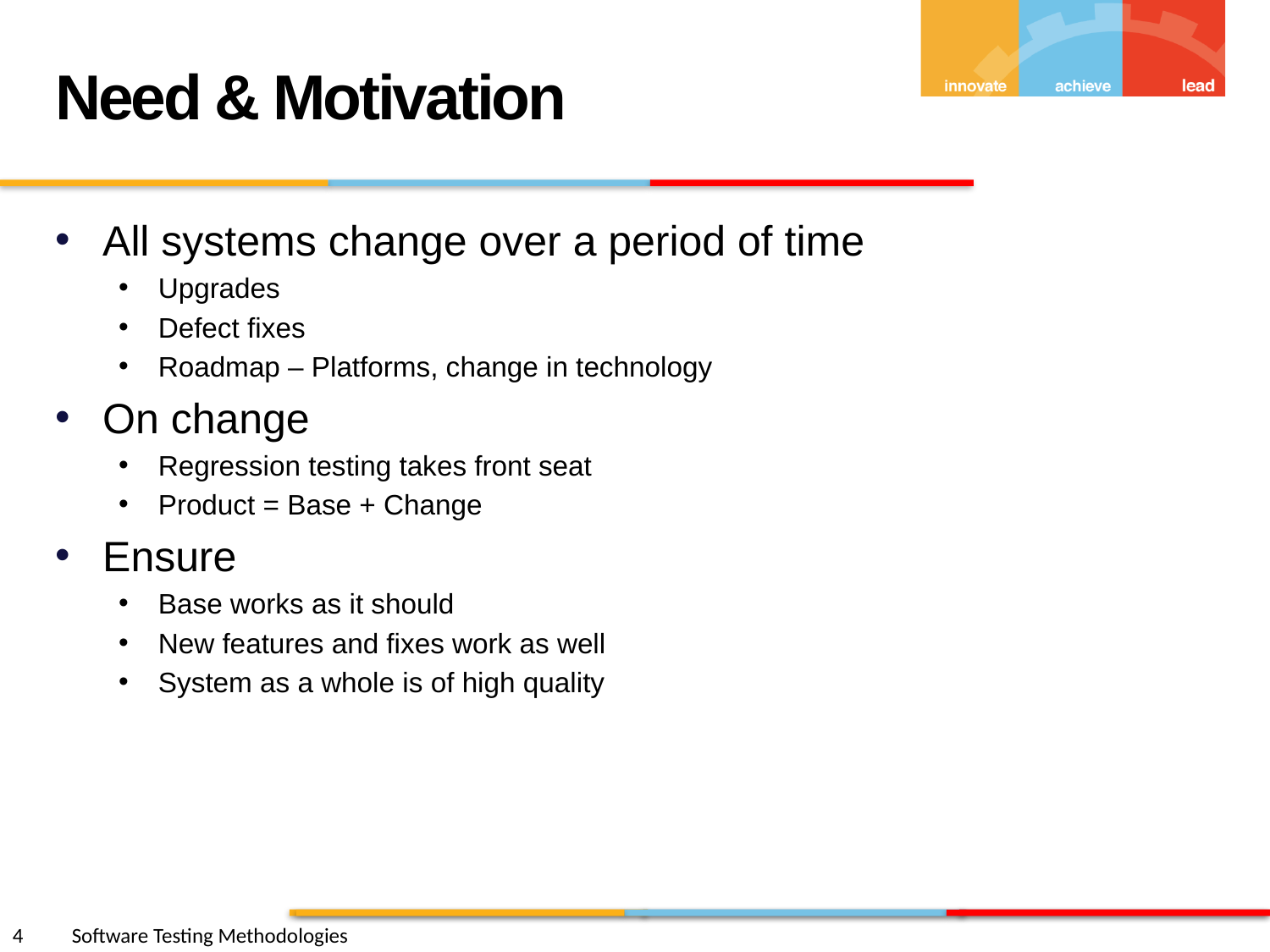

Need & Motivation
All systems change over a period of time
Upgrades
Defect fixes
Roadmap – Platforms, change in technology
On change
Regression testing takes front seat
Product = Base + Change
Ensure
Base works as it should
New features and fixes work as well
System as a whole is of high quality